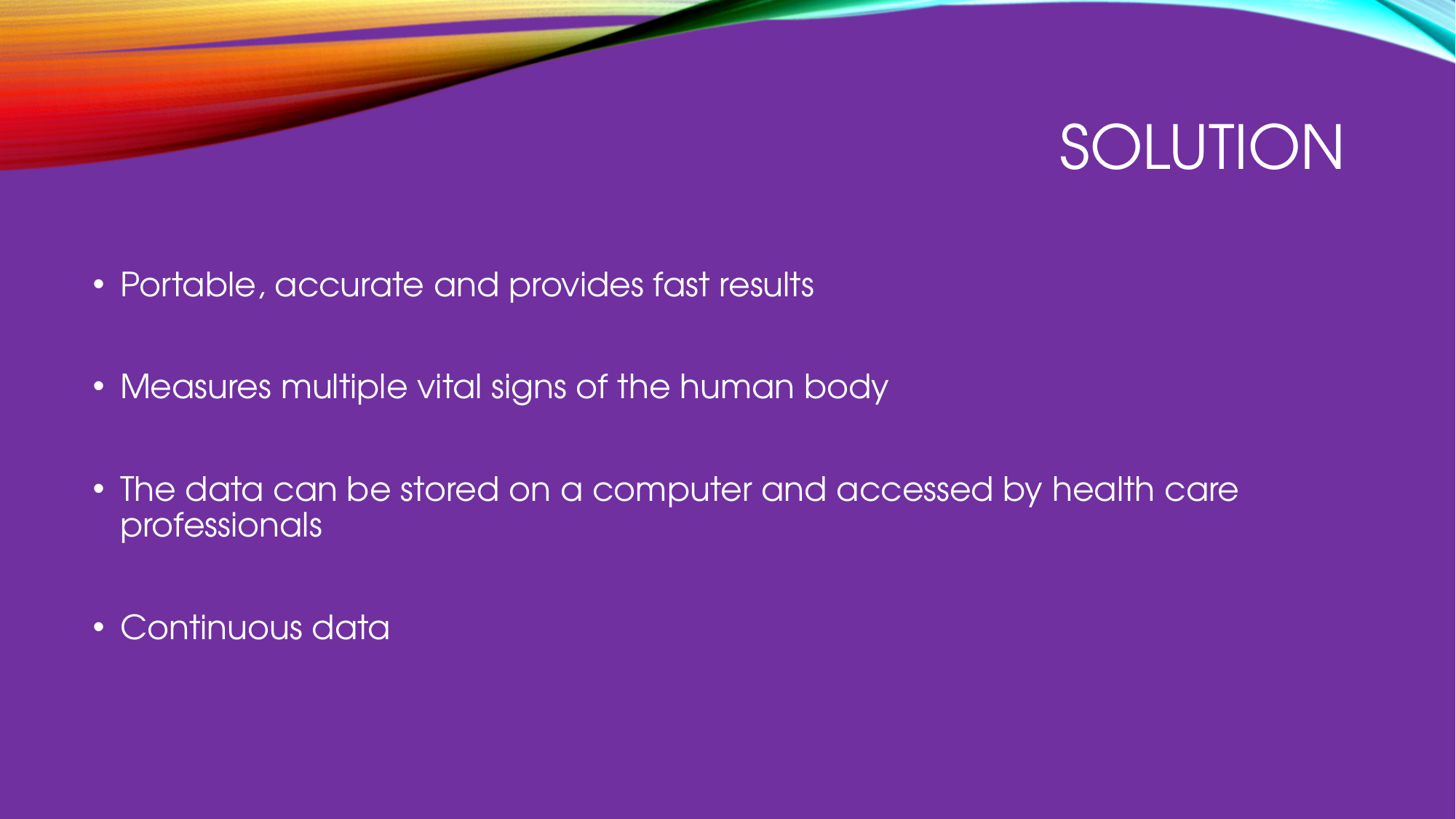

# Solution
Portable, accurate and provides fast results

Measures multiple vital signs of the human body

The data can be stored on a computer and accessed by health care professionals

Continuous data